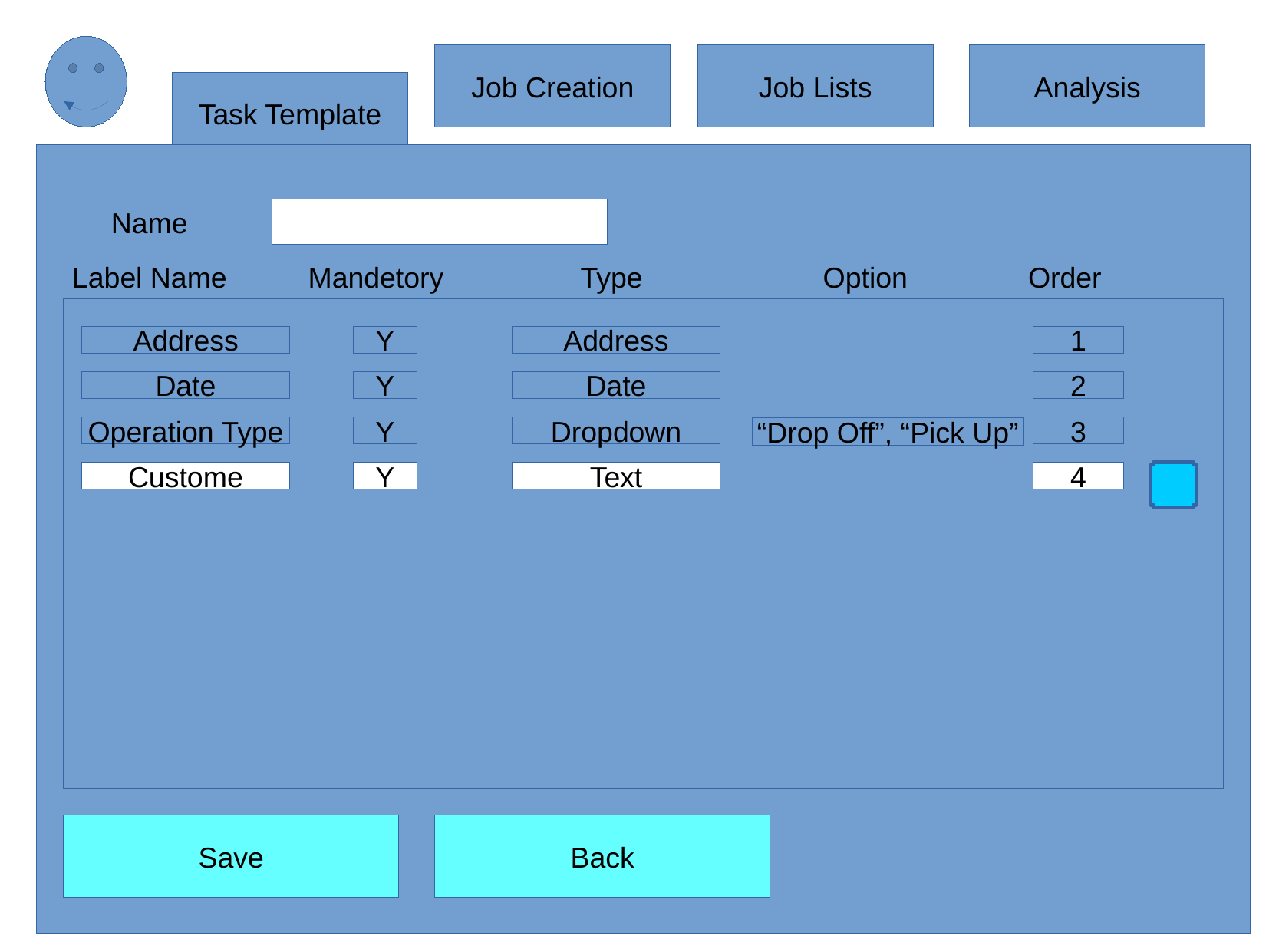

Job Creation
Job Lists
Analysis
Task Template

Name

Label Name
Mandetory
Type
Option
Order

Address
Y
Address
1
Date
Y
Date
2
Operation Type
Y
Dropdown
3
“Drop Off”, “Pick Up”
Custome
Y
Text
4

Save
Back